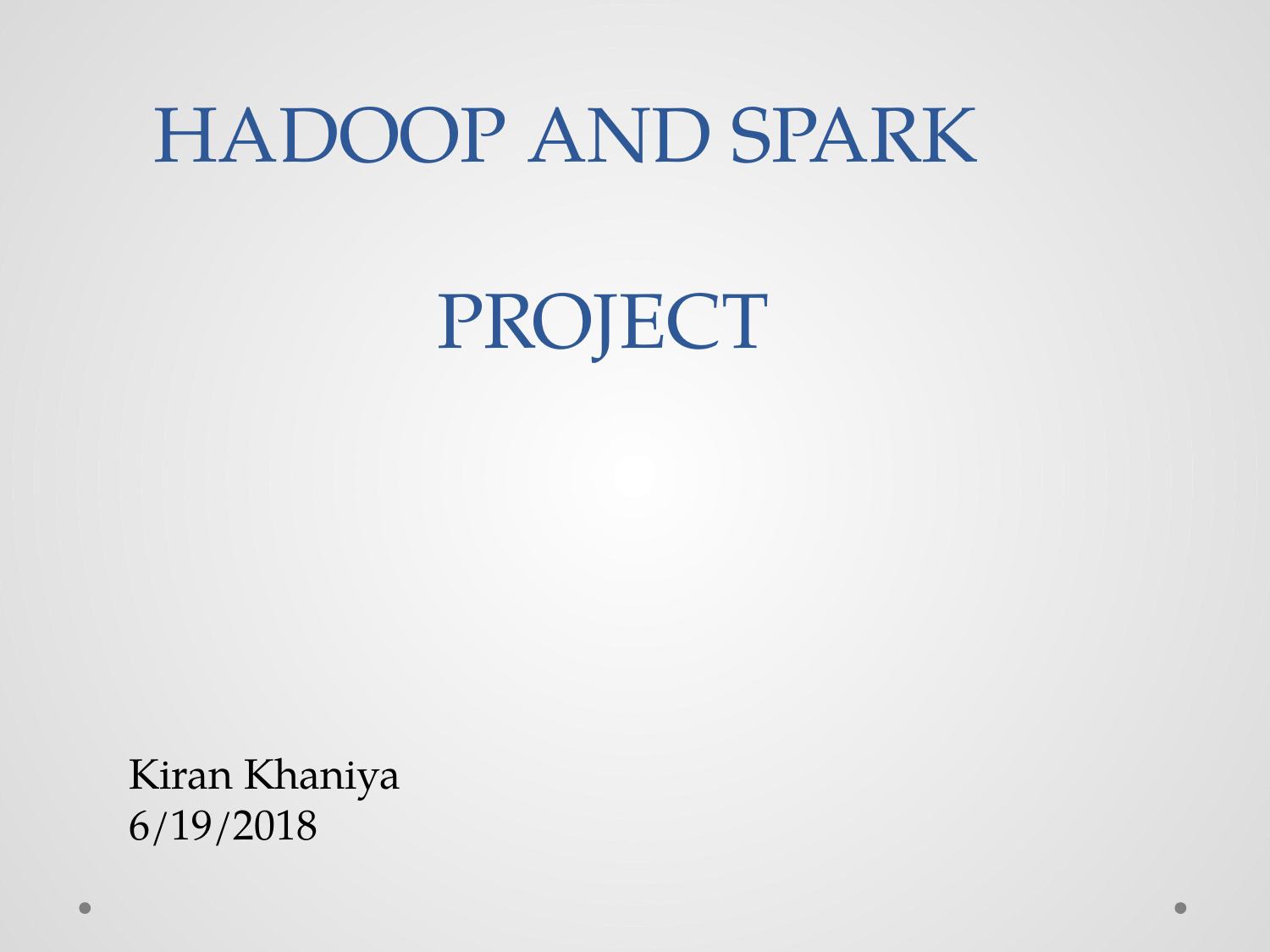

# HADOOP AND SPARK PROJECT
Kiran Khaniya
6/19/2018